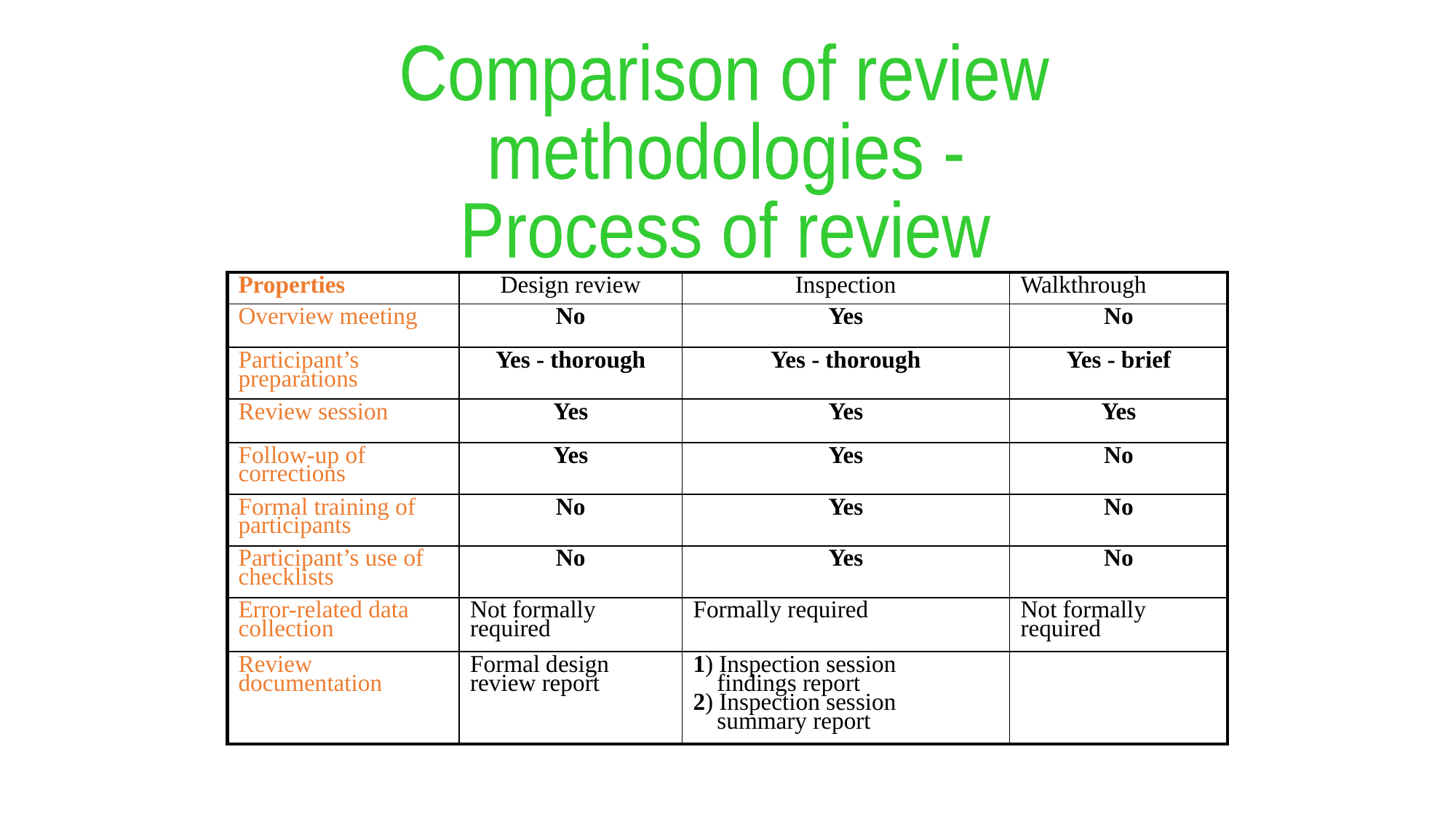

Comparison of review
methodologies -
Process of review
| Properties | Design review | Inspection | Walkthrough |
| --- | --- | --- | --- |
| Overview meeting | No | Yes | No |
| Participant’s preparations | Yes - thorough | Yes - thorough | Yes - brief |
| Review session | Yes | Yes | Yes |
| Follow-up of corrections | Yes | Yes | No |
| Formal training of participants | No | Yes | No |
| Participant’s use of checklists | No | Yes | No |
| Error-related data collection | Not formally required | Formally required | Not formally required |
| Review documentation | Formal design review report | 1) Inspection session findings report 2) Inspection session summary report |  |